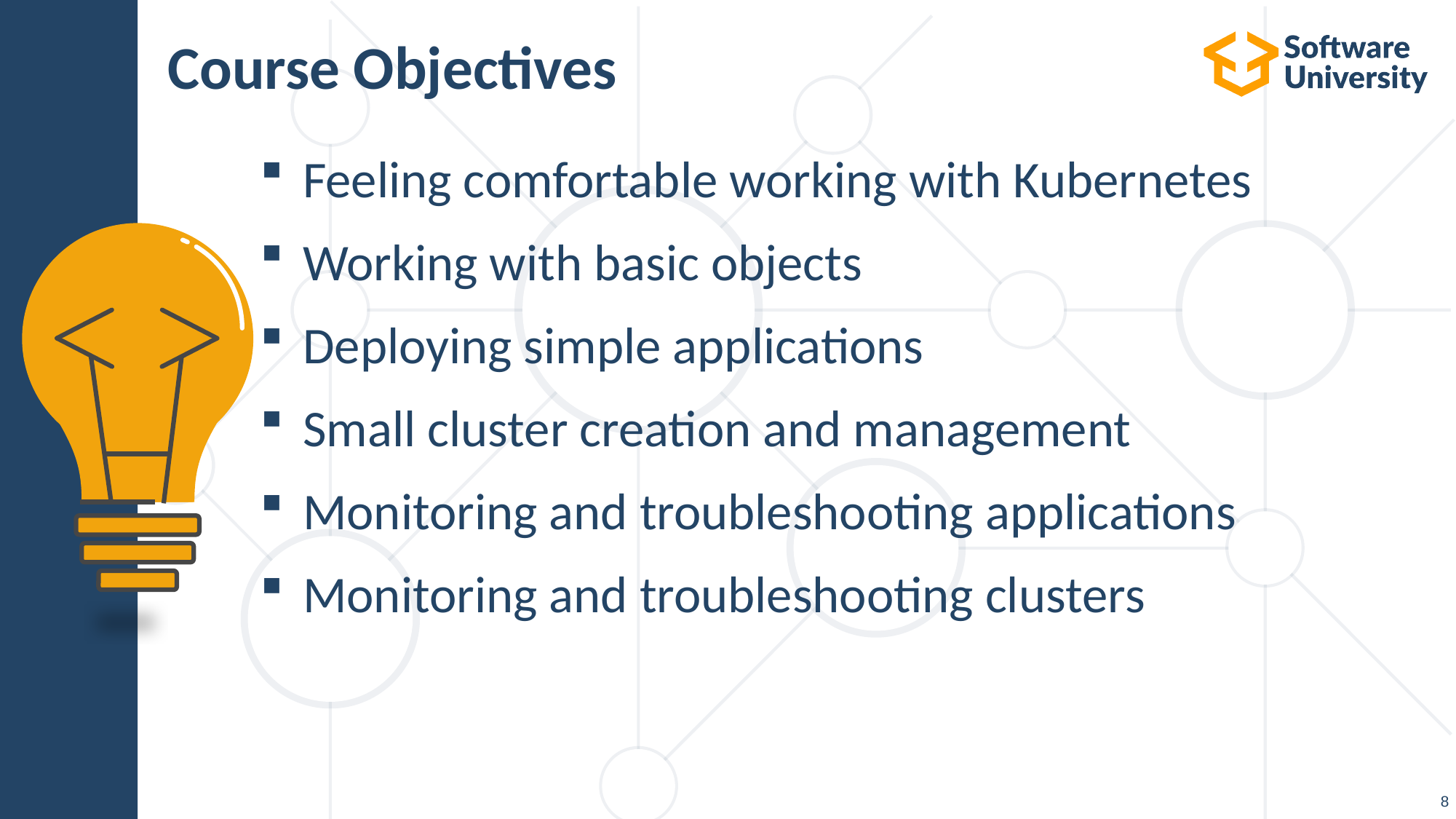

# Course Objectives
Feeling comfortable working with Kubernetes
Working with basic objects
Deploying simple applications
Small cluster creation and management
Monitoring and troubleshooting applications
Monitoring and troubleshooting clusters
8